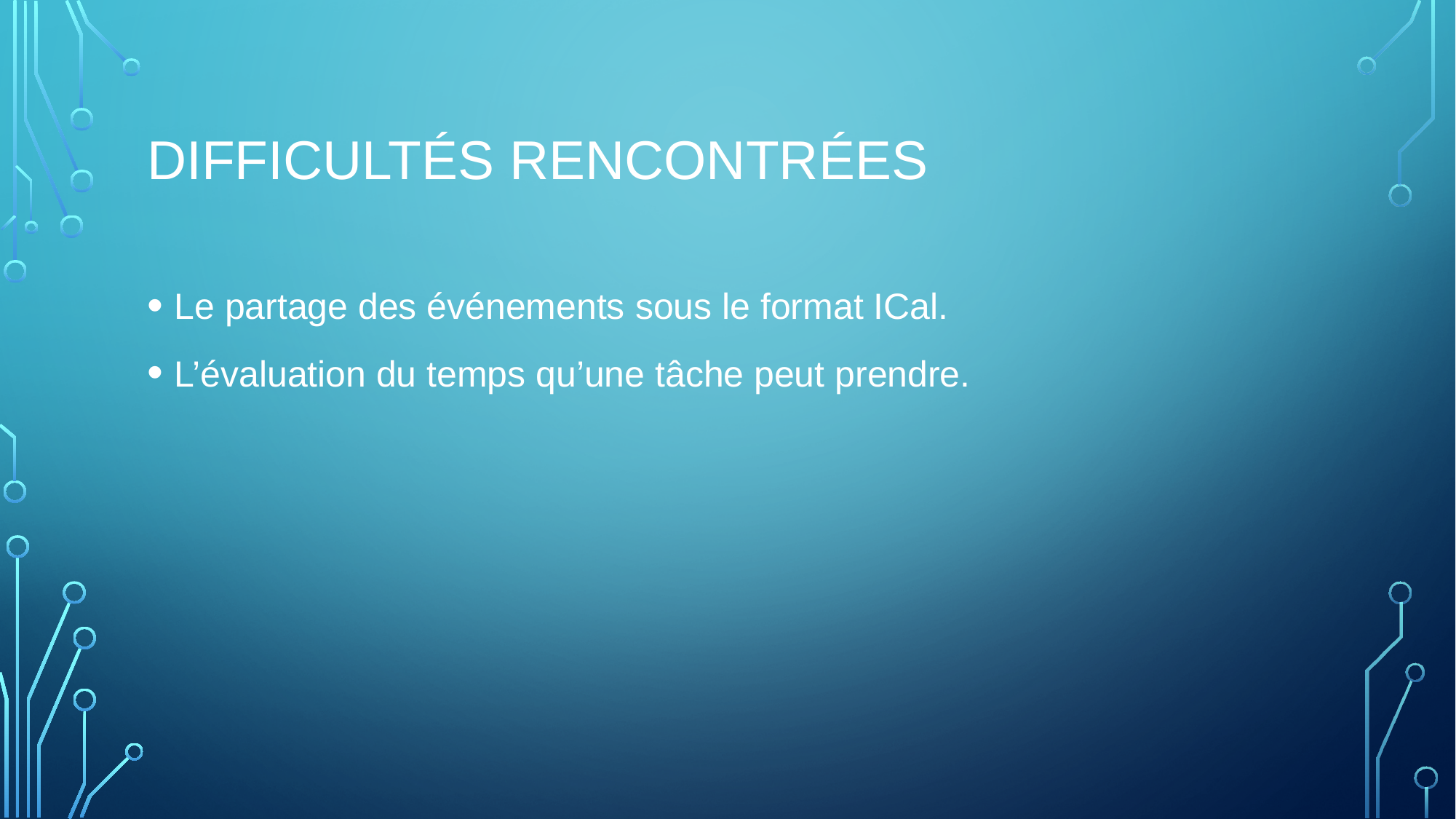

# Difficultés rencontrées
Le partage des événements sous le format ICal.
L’évaluation du temps qu’une tâche peut prendre.